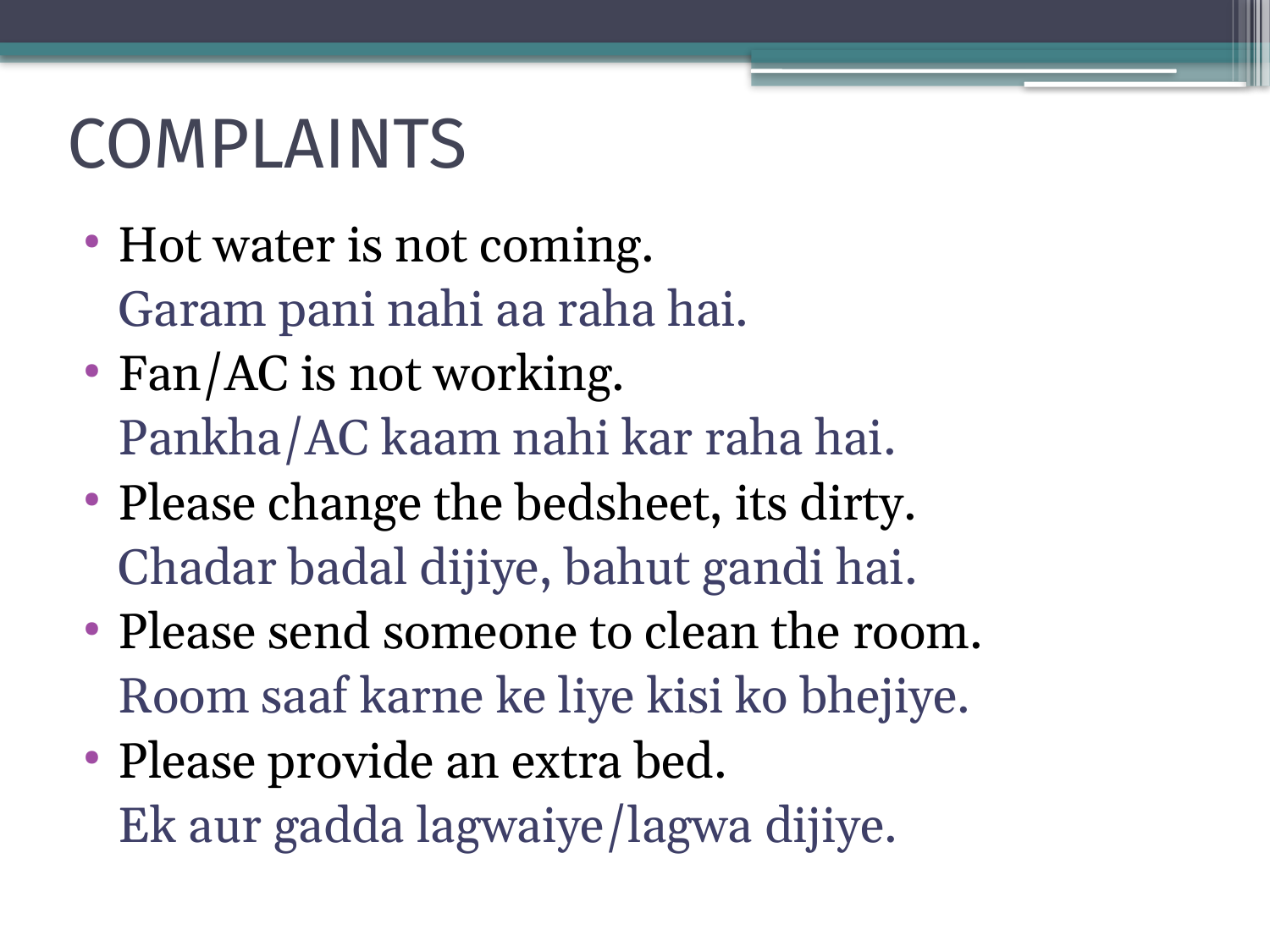

# COMPLAINTS
Hot water is not coming.
	Garam pani nahi aa raha hai.
Fan/AC is not working.
	Pankha/AC kaam nahi kar raha hai.
Please change the bedsheet, its dirty.
	Chadar badal dijiye, bahut gandi hai.
Please send someone to clean the room.
	Room saaf karne ke liye kisi ko bhejiye.
Please provide an extra bed.
	Ek aur gadda lagwaiye/lagwa dijiye.